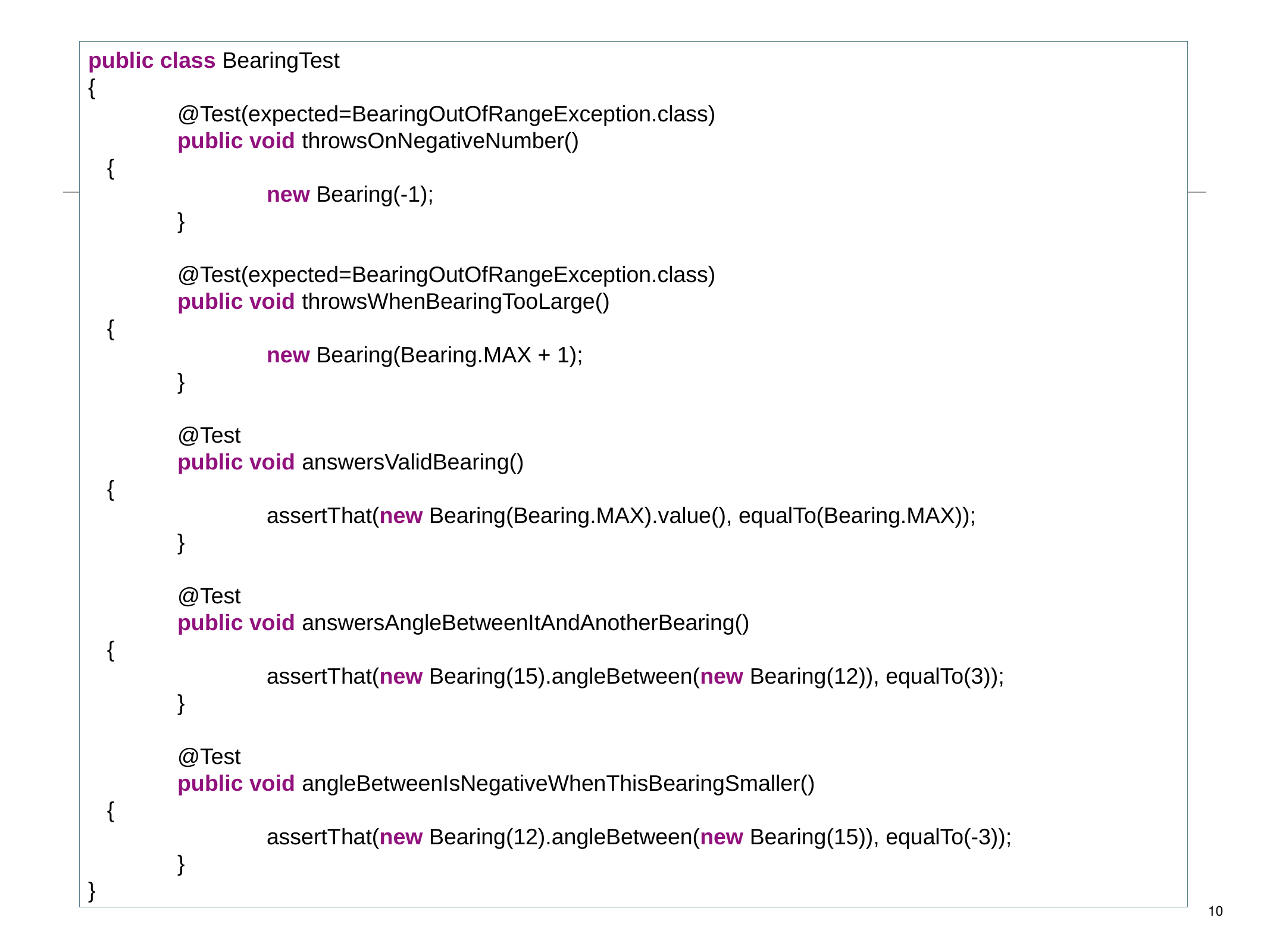

public class BearingTest
{
	@Test(expected=BearingOutOfRangeException.class)
	public void throwsOnNegativeNumber()
   {
		new Bearing(-1);
	}

	@Test(expected=BearingOutOfRangeException.class)
	public void throwsWhenBearingTooLarge()
   {
		new Bearing(Bearing.MAX + 1);
	}

	@Test
	public void answersValidBearing()
   {
		assertThat(new Bearing(Bearing.MAX).value(), equalTo(Bearing.MAX));
	}

	@Test
	public void answersAngleBetweenItAndAnotherBearing()
   {
		assertThat(new Bearing(15).angleBetween(new Bearing(12)), equalTo(3));
	}

	@Test
	public void angleBetweenIsNegativeWhenThisBearingSmaller()
   {
		assertThat(new Bearing(12).angleBetween(new Bearing(15)), equalTo(-3));
	}
}
10